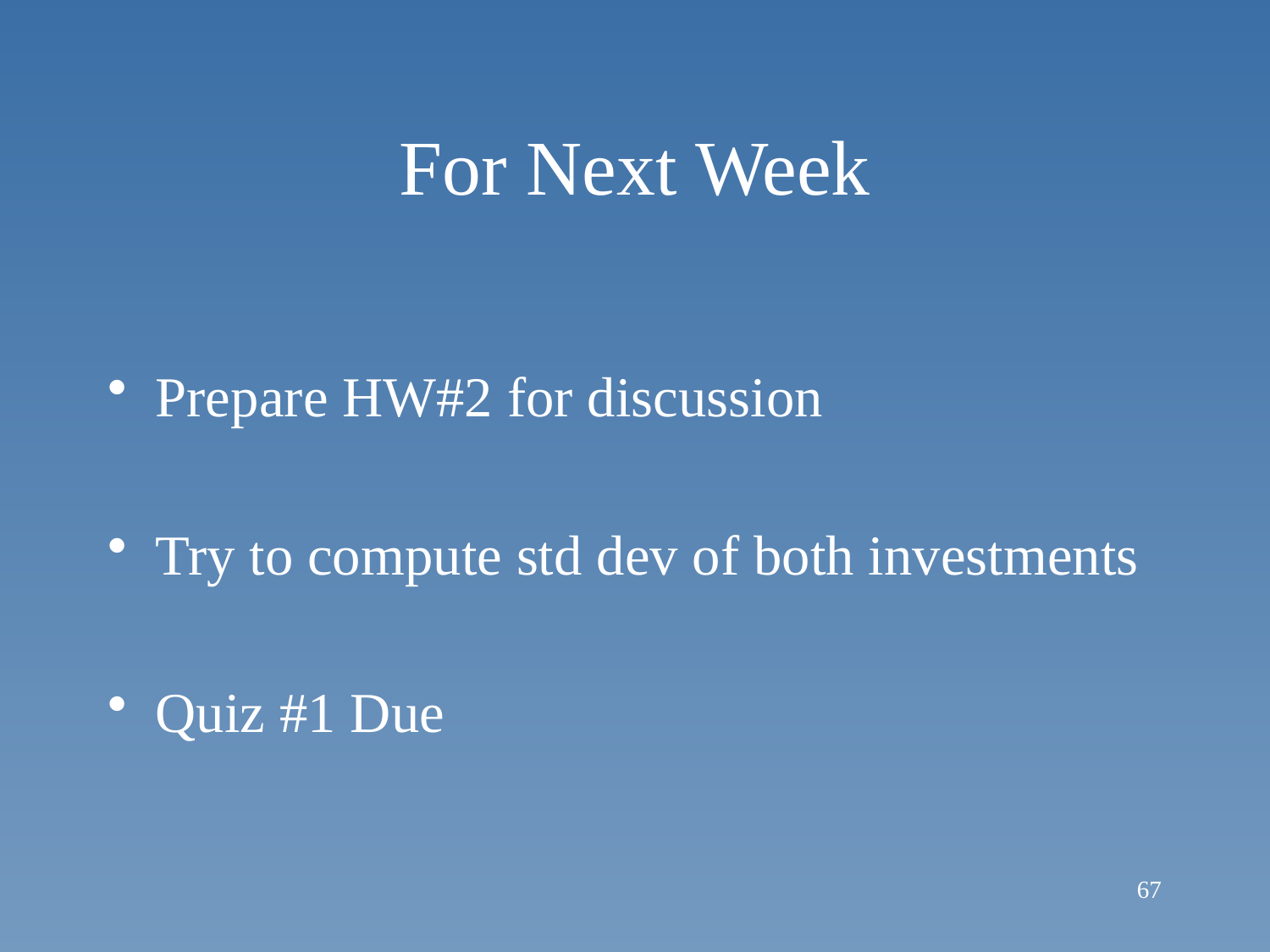

# For Next Week

Prepare HW#2 for discussion

Try to compute std dev of both investments

Quiz #1 Due

67